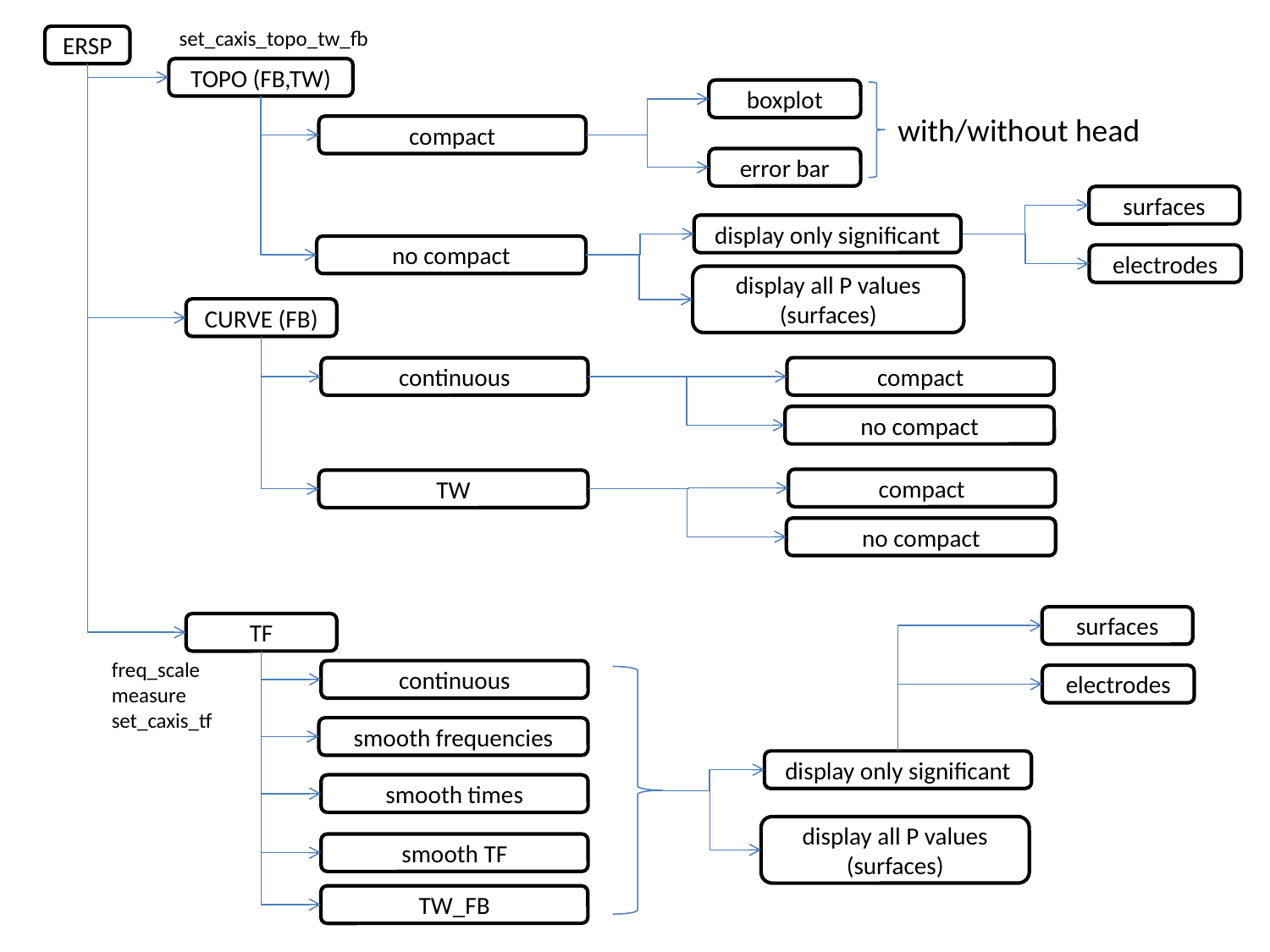

set_caxis_topo_tw_fb
ERSP
TOPO (FB,TW)
boxplot

with/without head
compact
error bar
surfaces
display only significant
no compact
electrodes
display all P values (surfaces)
CURVE (FB)
compact
continuous
no compact
compact
TW
no compact
surfaces
TF
freq_scale
measure
set_caxis_tf
continuous
electrodes

smooth frequencies
display only significant
smooth times
display all P values (surfaces)
smooth TF
TW_FB